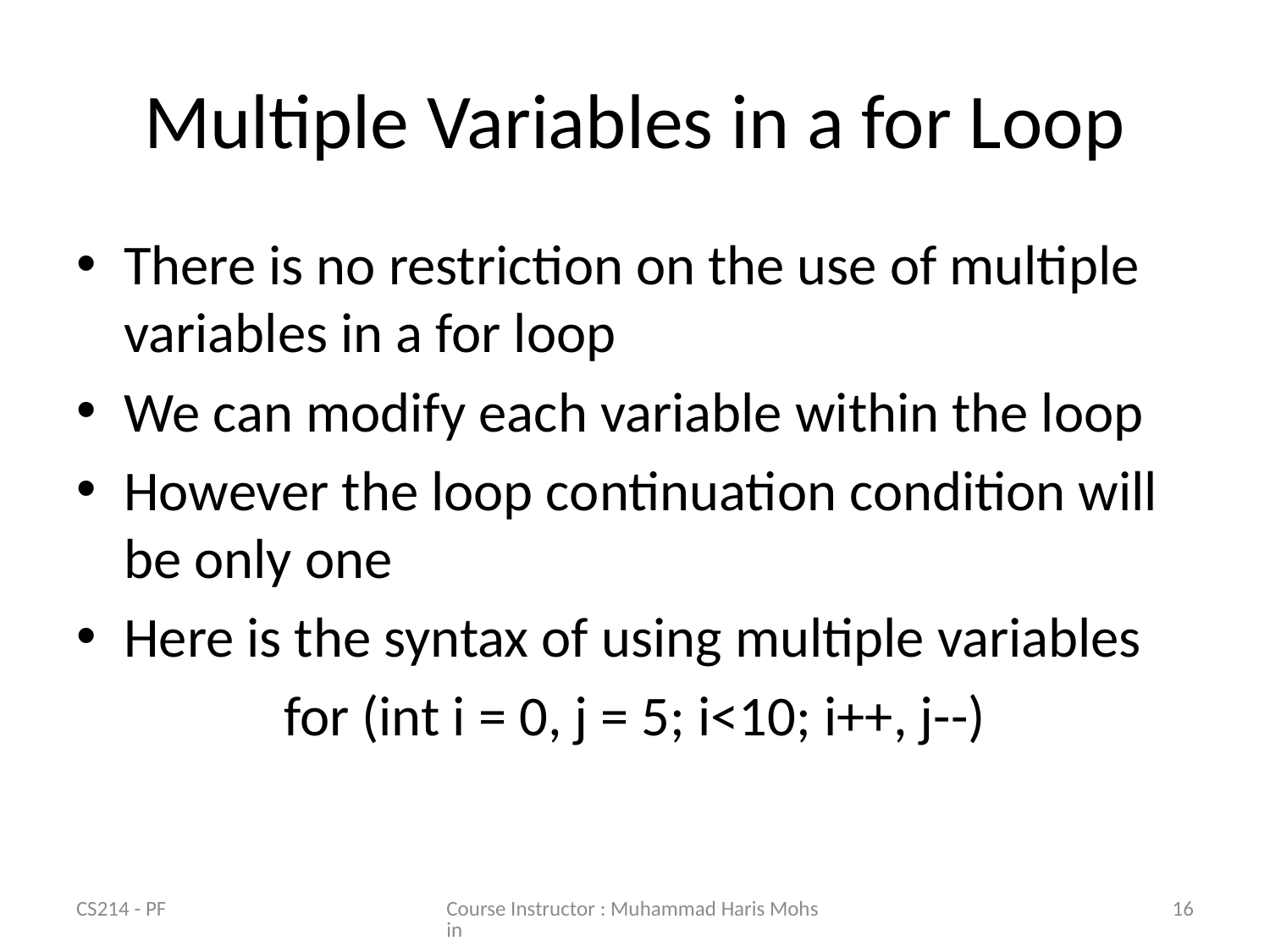

# Multiple Variables in a for Loop
There is no restriction on the use of multiple variables in a for loop
We can modify each variable within the loop
However the loop continuation condition will be only one
Here is the syntax of using multiple variables
for (int i = 0, j = 5; i<10; i++, j--)
CS214 - PF
Course Instructor : Muhammad Haris Mohsin
16